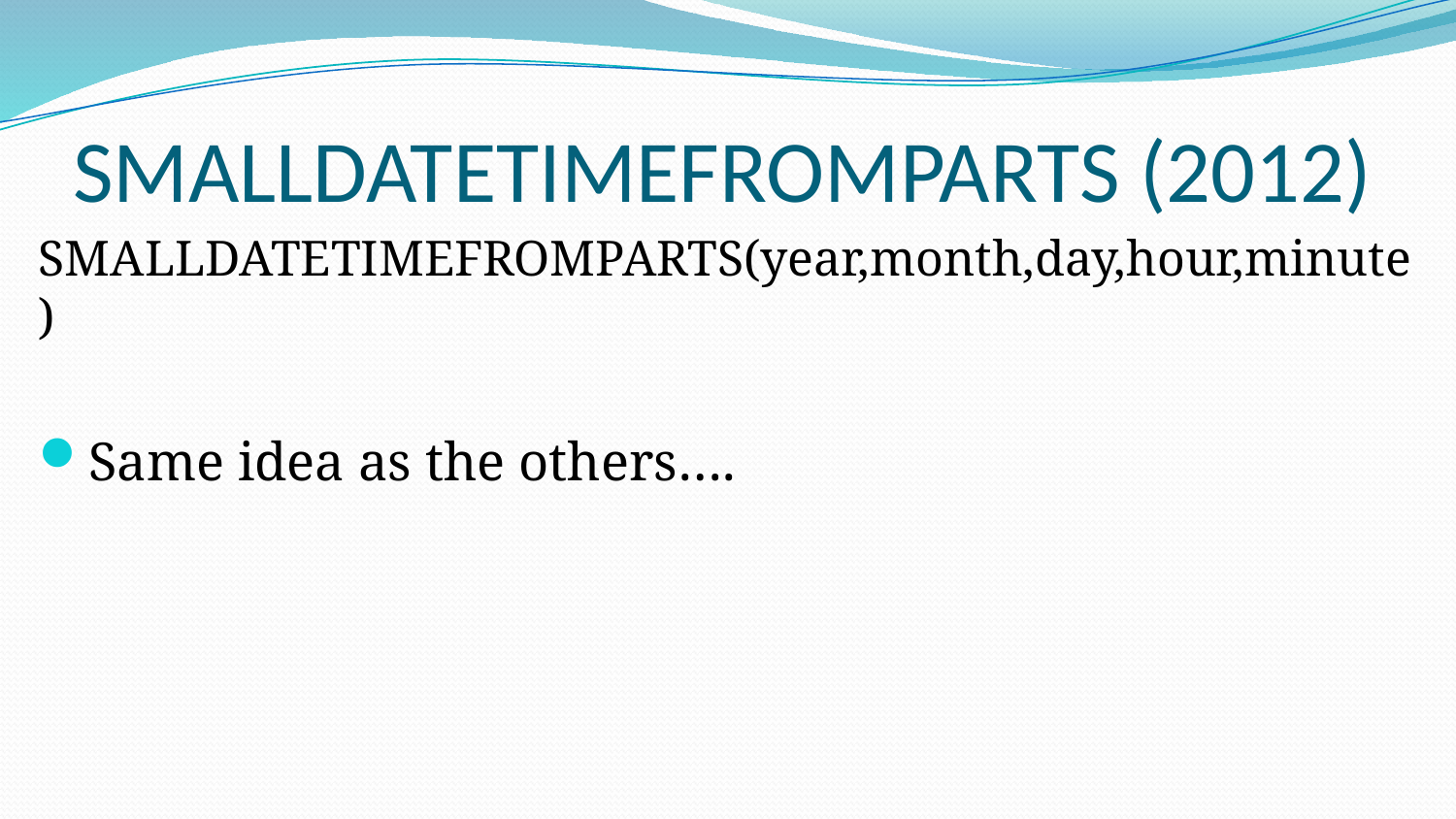

# SMALLDATETIMEFROMPARTS (2012)
SMALLDATETIMEFROMPARTS(year,month,day,hour,minute)

Same idea as the others….